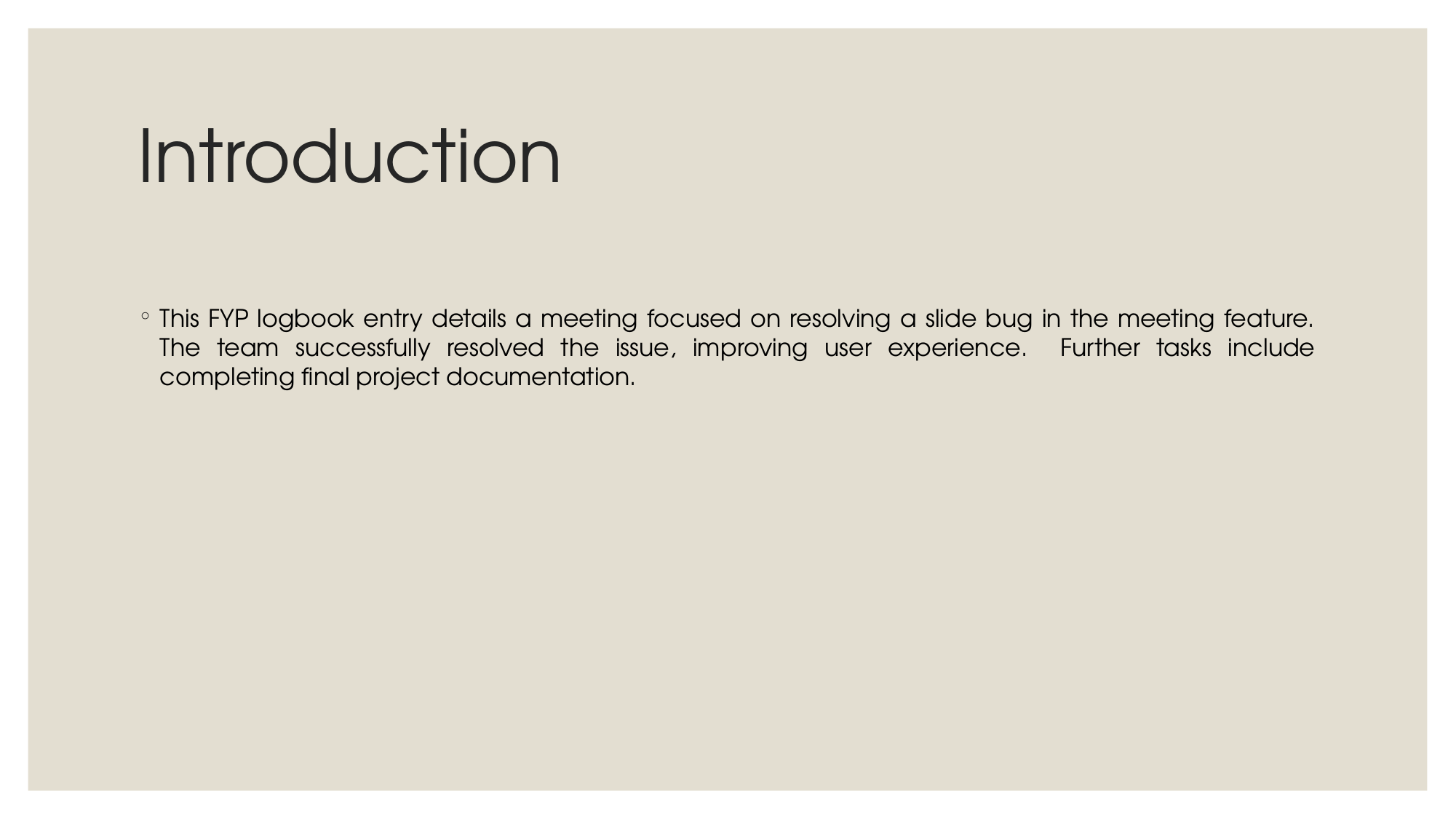

# Introduction

This FYP logbook entry details a meeting focused on resolving a slide bug in the meeting feature. The team successfully resolved the issue, improving user experience.  Further tasks include completing final project documentation.